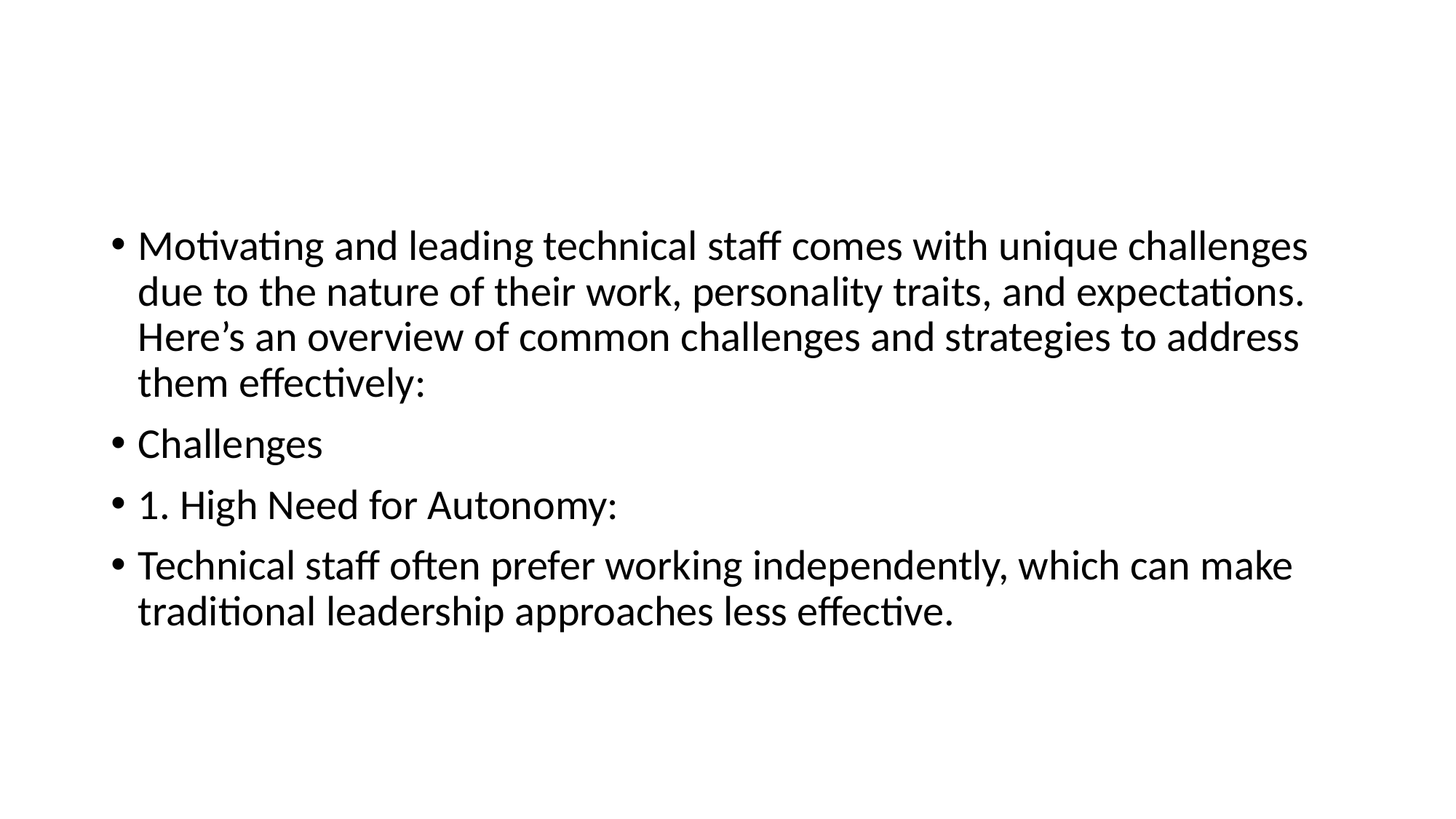

#
Motivating and leading technical staff comes with unique challenges due to the nature of their work, personality traits, and expectations. Here’s an overview of common challenges and strategies to address them effectively:
Challenges
1. High Need for Autonomy:
Technical staff often prefer working independently, which can make traditional leadership approaches less effective.